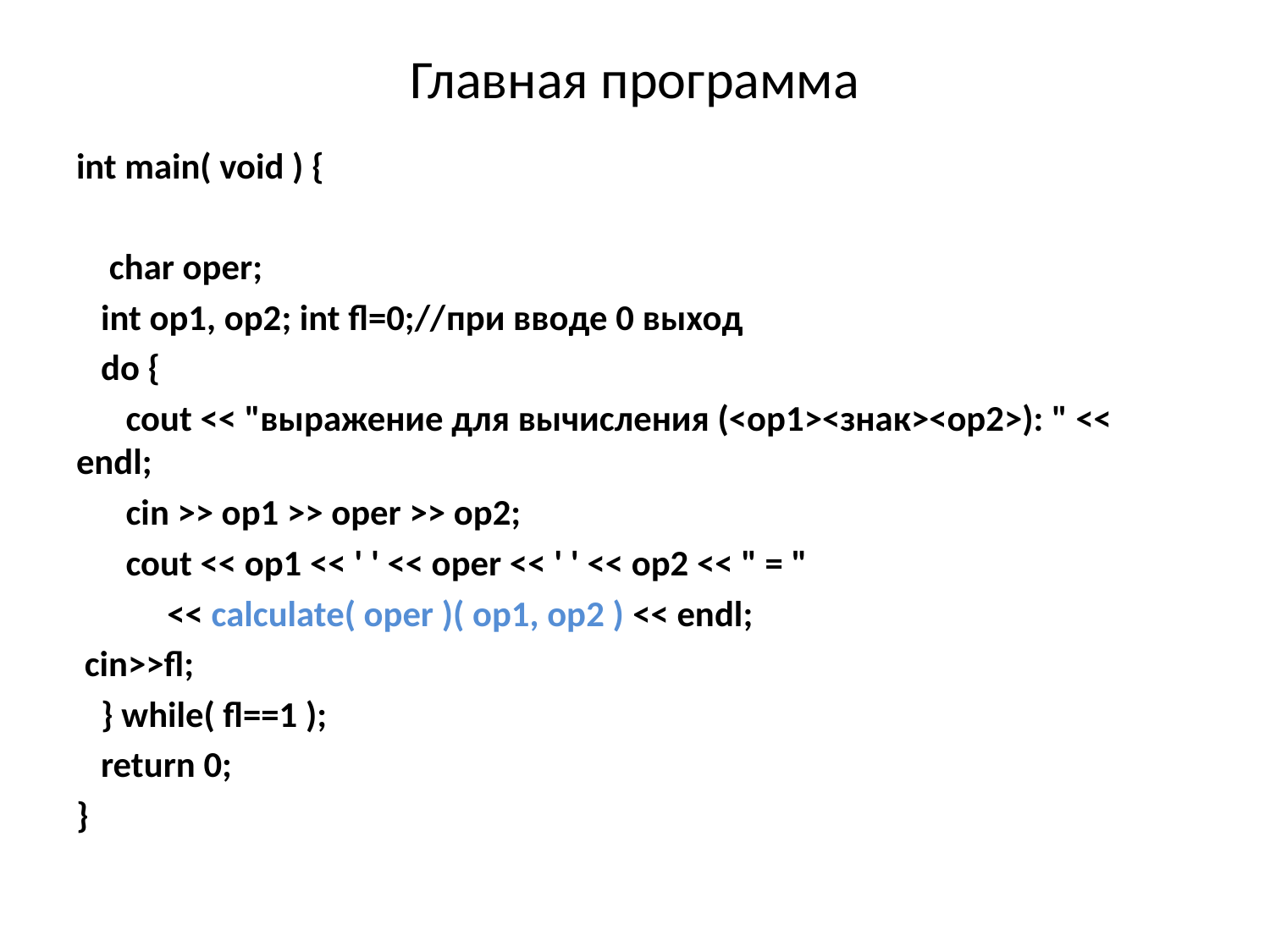

# Главная программа
int main( void ) {

    char oper;
   int op1, op2; int fl=0;//при вводе 0 выход
   do {
      cout << "выражение для вычисления (<op1><знак><op2>): " << endl;
      cin >> op1 >> oper >> op2;
      cout << op1 << ' ' << oper << ' ' << op2 << " = "
           << calculate( oper )( op1, op2 ) << endl;
 cin>>fl;
   } while( fl==1 );
   return 0;
}